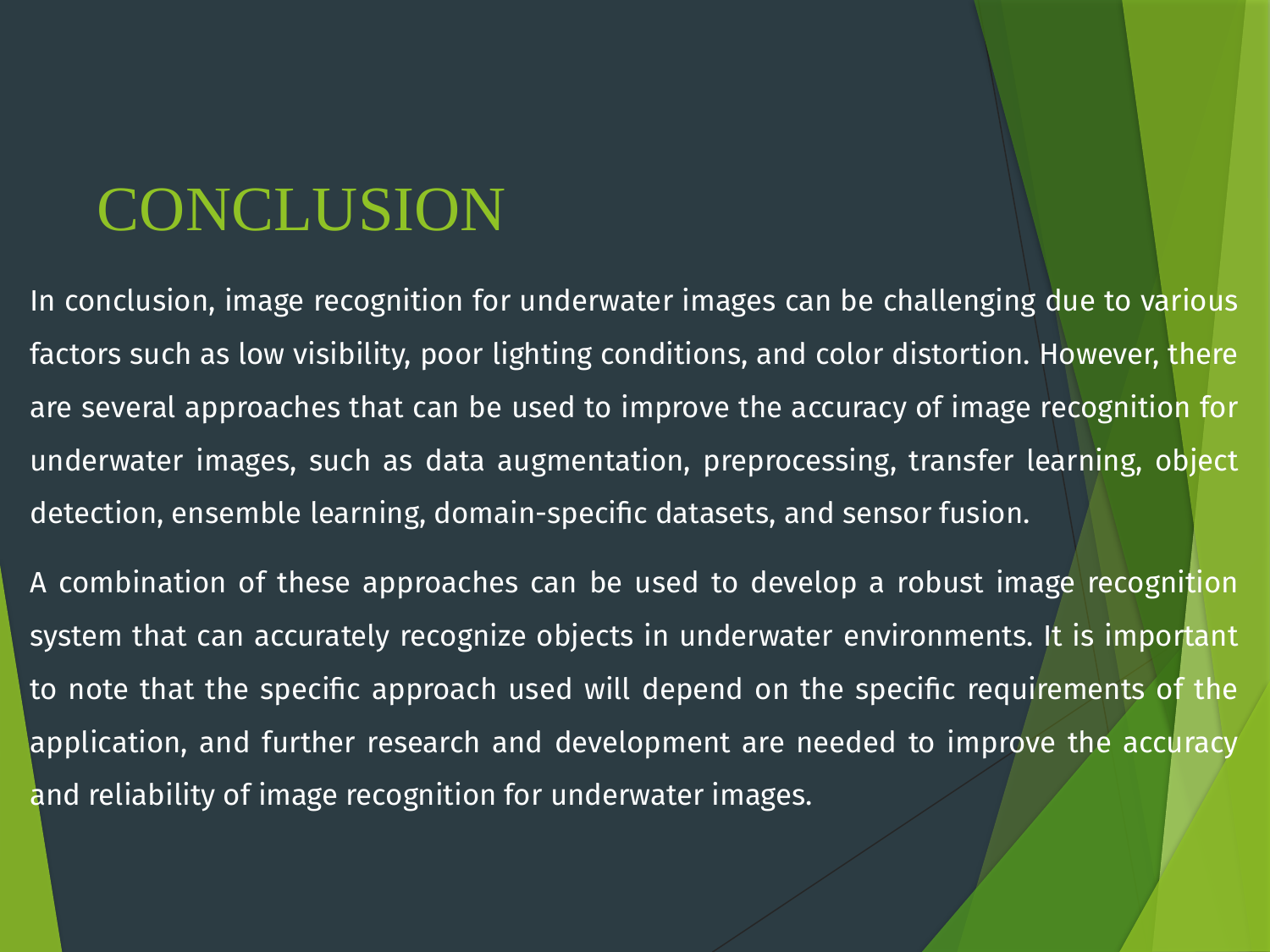

# CONCLUSION

In conclusion, image recognition for underwater images can be challenging due to various factors such as low visibility, poor lighting conditions, and color distortion. However, there are several approaches that can be used to improve the accuracy of image recognition for underwater images, such as data augmentation, preprocessing, transfer learning, object detection, ensemble learning, domain-specific datasets, and sensor fusion.
A combination of these approaches can be used to develop a robust image recognition system that can accurately recognize objects in underwater environments. It is important to note that the specific approach used will depend on the specific requirements of the application, and further research and development are needed to improve the accuracy and reliability of image recognition for underwater images.